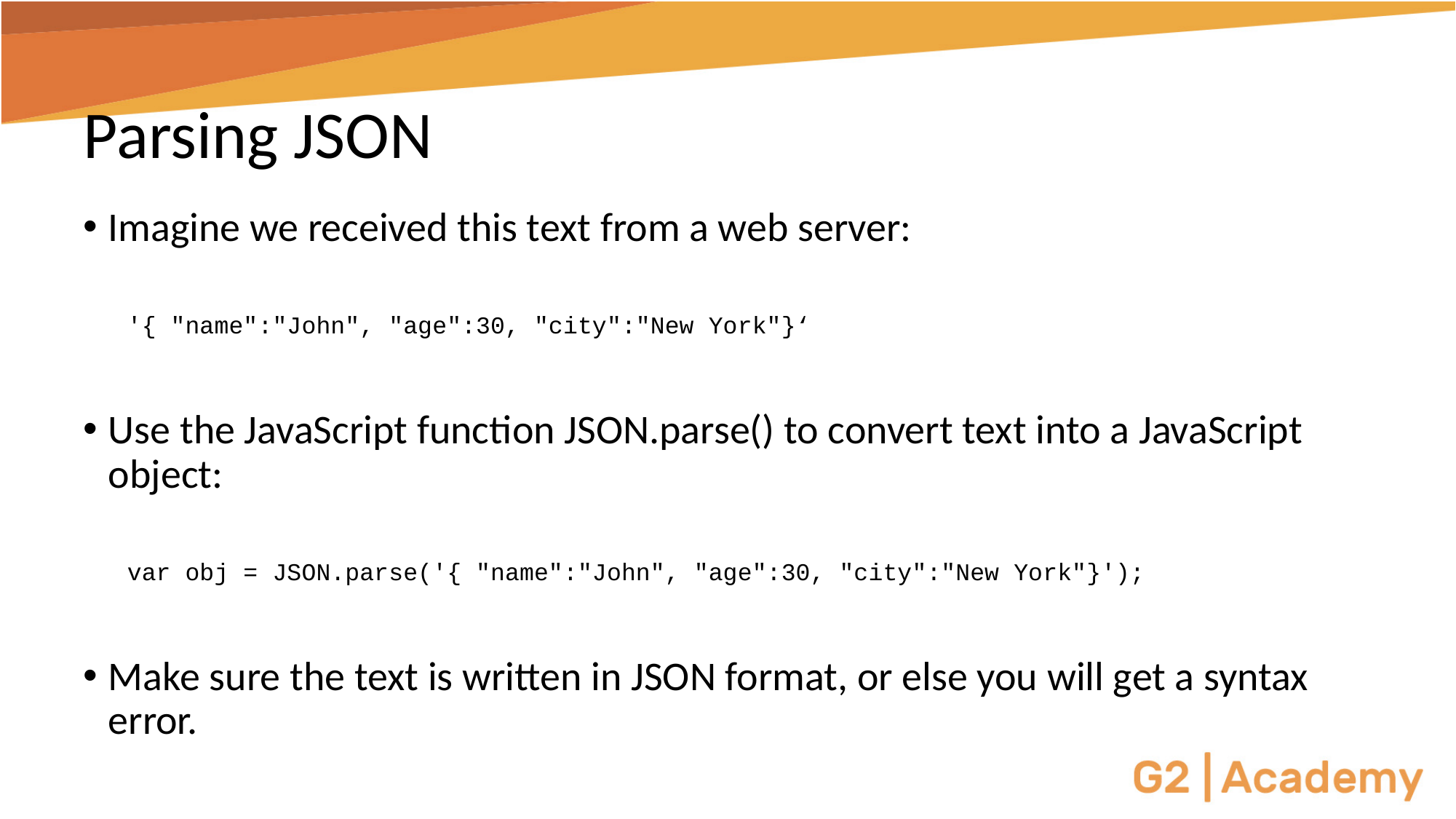

# Parsing JSON
Imagine we received this text from a web server:

'{ "name":"John", "age":30, "city":"New York"}‘

Use the JavaScript function JSON.parse() to convert text into a JavaScript object:

var obj = JSON.parse('{ "name":"John", "age":30, "city":"New York"}');

Make sure the text is written in JSON format, or else you will get a syntax error.